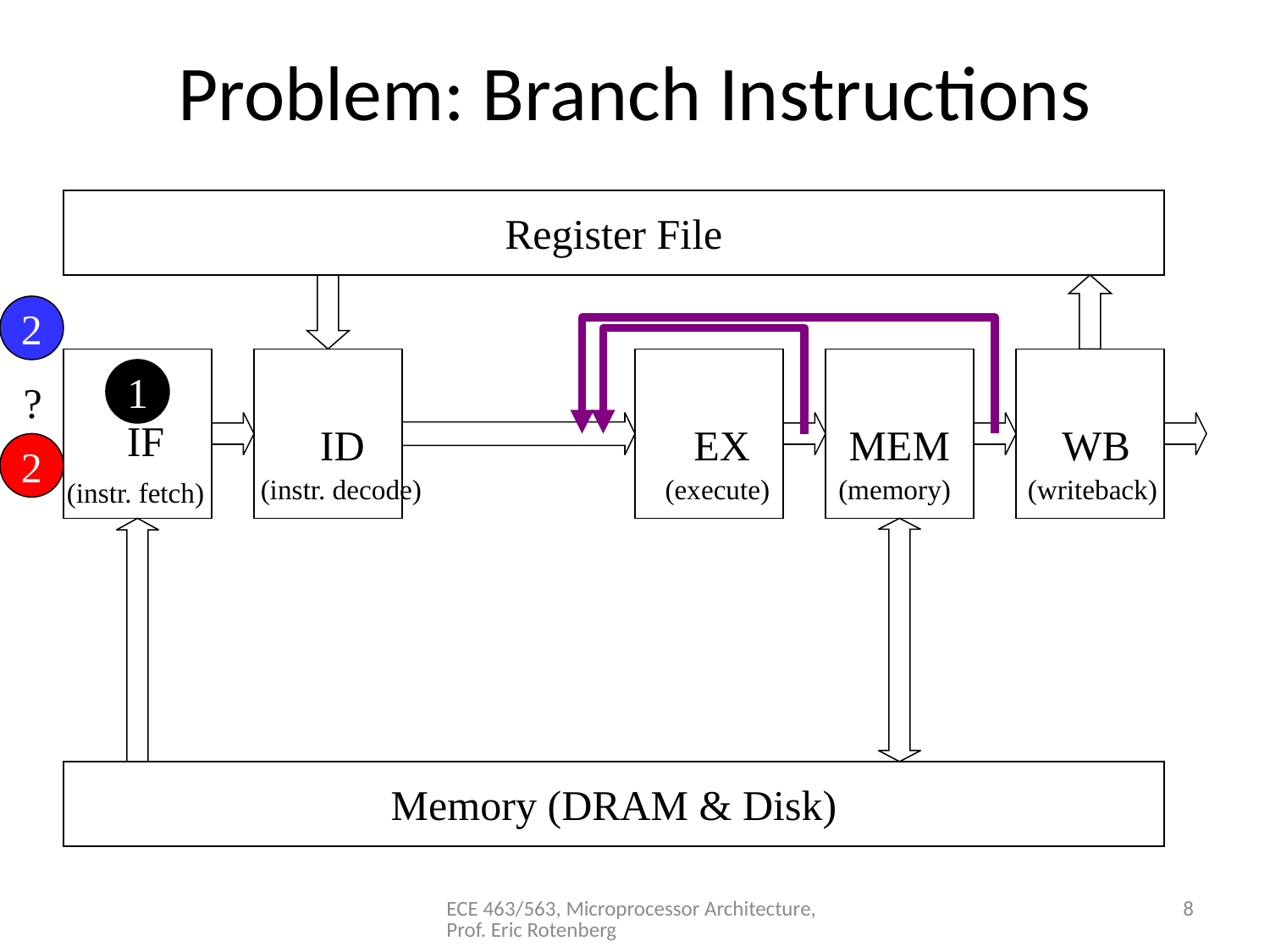

# Problem: Branch Instructions
Register File

2

IF

ID

EX

MEM

WB

(instr. decode)
(execute)
(memory)
(writeback)
(instr. fetch)
1
?
2

Memory (DRAM & Disk)
ECE 463/563, Microprocessor Architecture, Prof. Eric Rotenberg
8